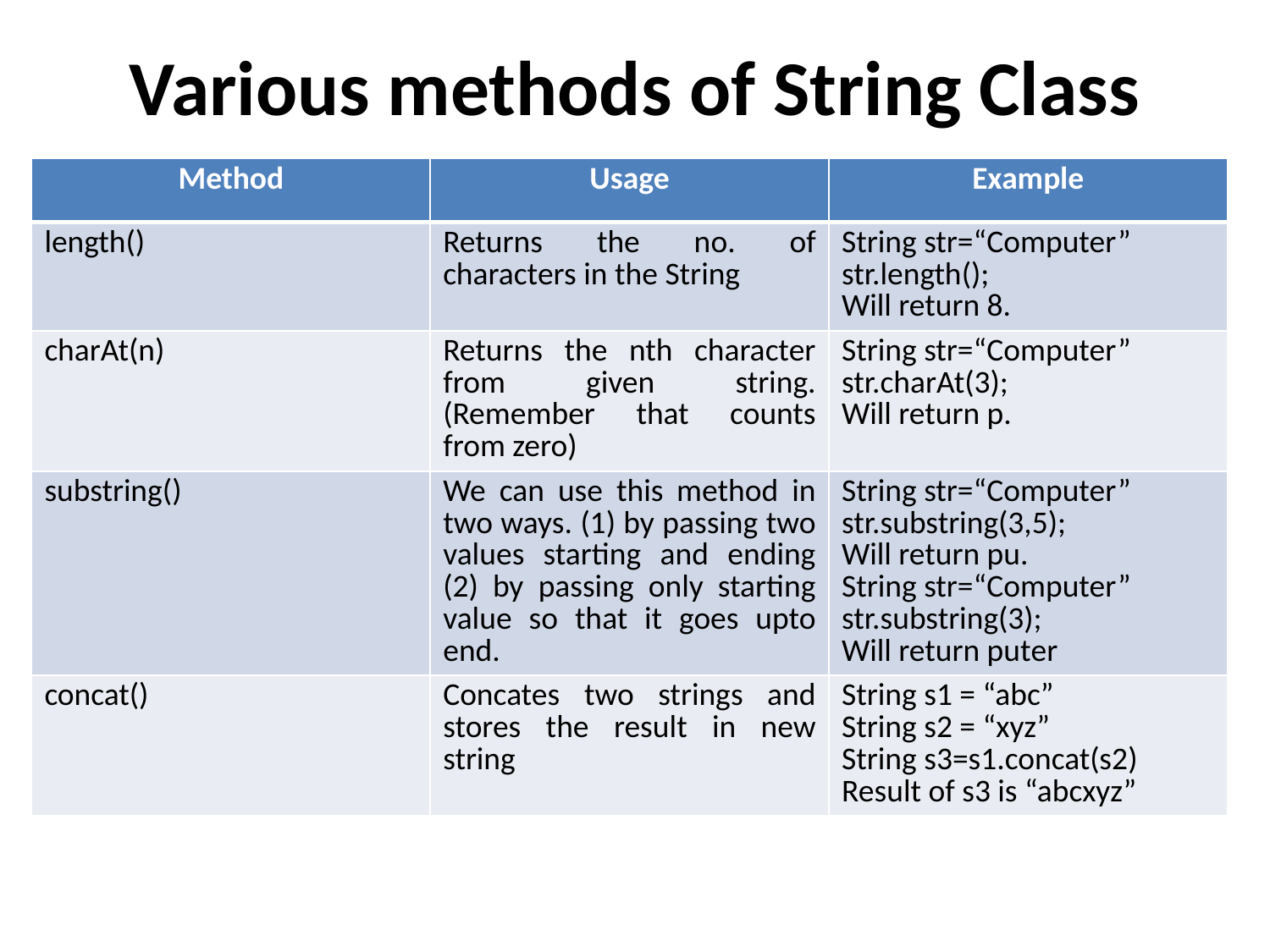

# Various methods of String Class
| Method | Usage | Example |
| --- | --- | --- |
| length() | Returns the no. of characters in the String | String str=“Computer” str.length(); Will return 8. |
| charAt(n) | Returns the nth character from given string. (Remember that counts from zero) | String str=“Computer” str.charAt(3); Will return p. |
| substring() | We can use this method in two ways. (1) by passing two values starting and ending (2) by passing only starting value so that it goes upto end. | String str=“Computer” str.substring(3,5); Will return pu. String str=“Computer” str.substring(3); Will return puter |
| concat() | Concates two strings and stores the result in new string | String s1 = “abc” String s2 = “xyz” String s3=s1.concat(s2) Result of s3 is “abcxyz” |